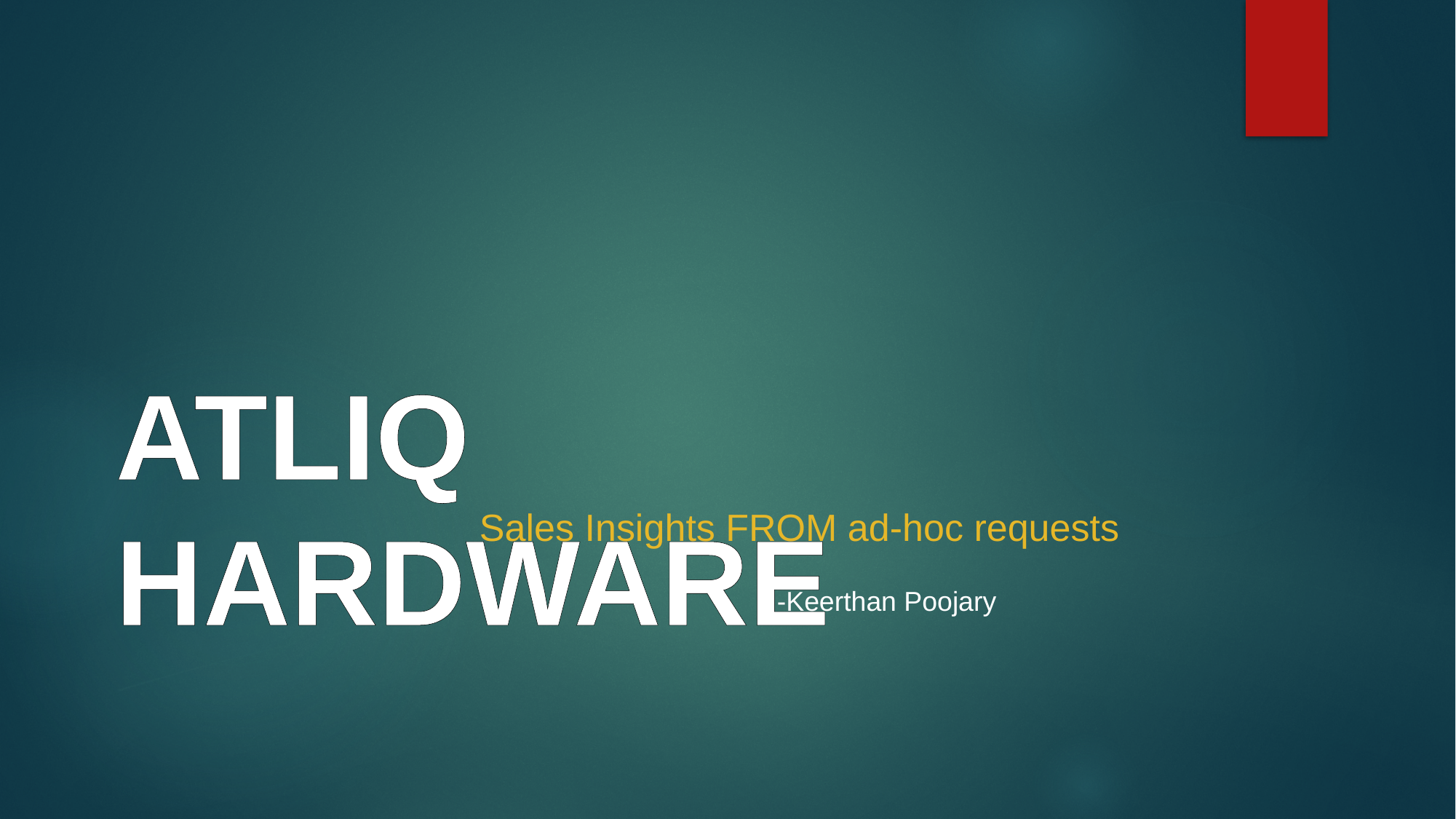

# ATLIQ HARDWARE
Sales Insights FROM ad-hoc requests
-Keerthan Poojary